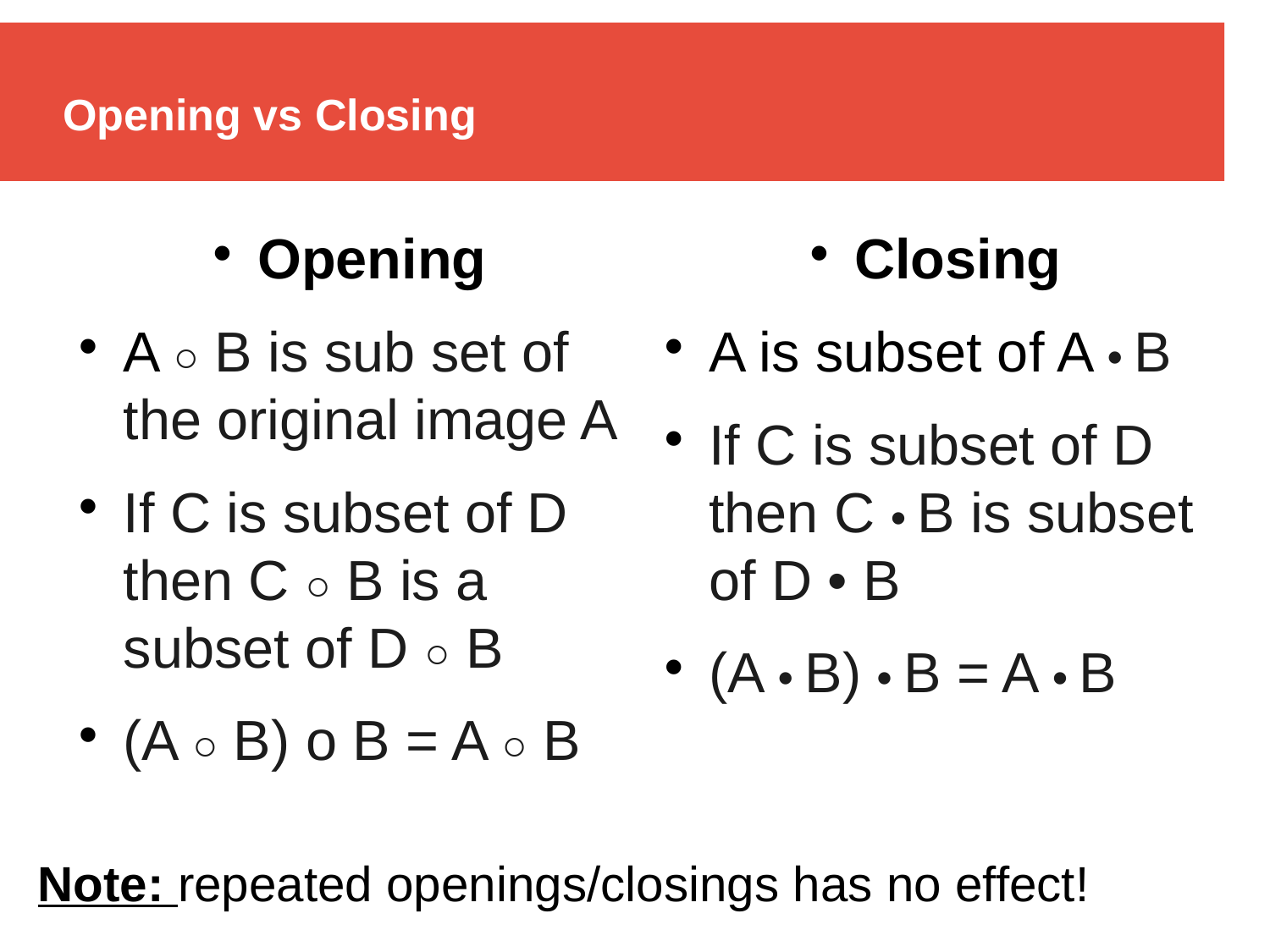

Opening vs Closing
Opening
A ○ B is sub set of the original image A
If C is subset of D then C ○ B is a subset of D ○ B
(A ○ B) o B = A ○ B
Closing
A is subset of A • B
If C is subset of D then C • B is subset of D • B
(A • B) • B = A • B
Note: repeated openings/closings has no effect!